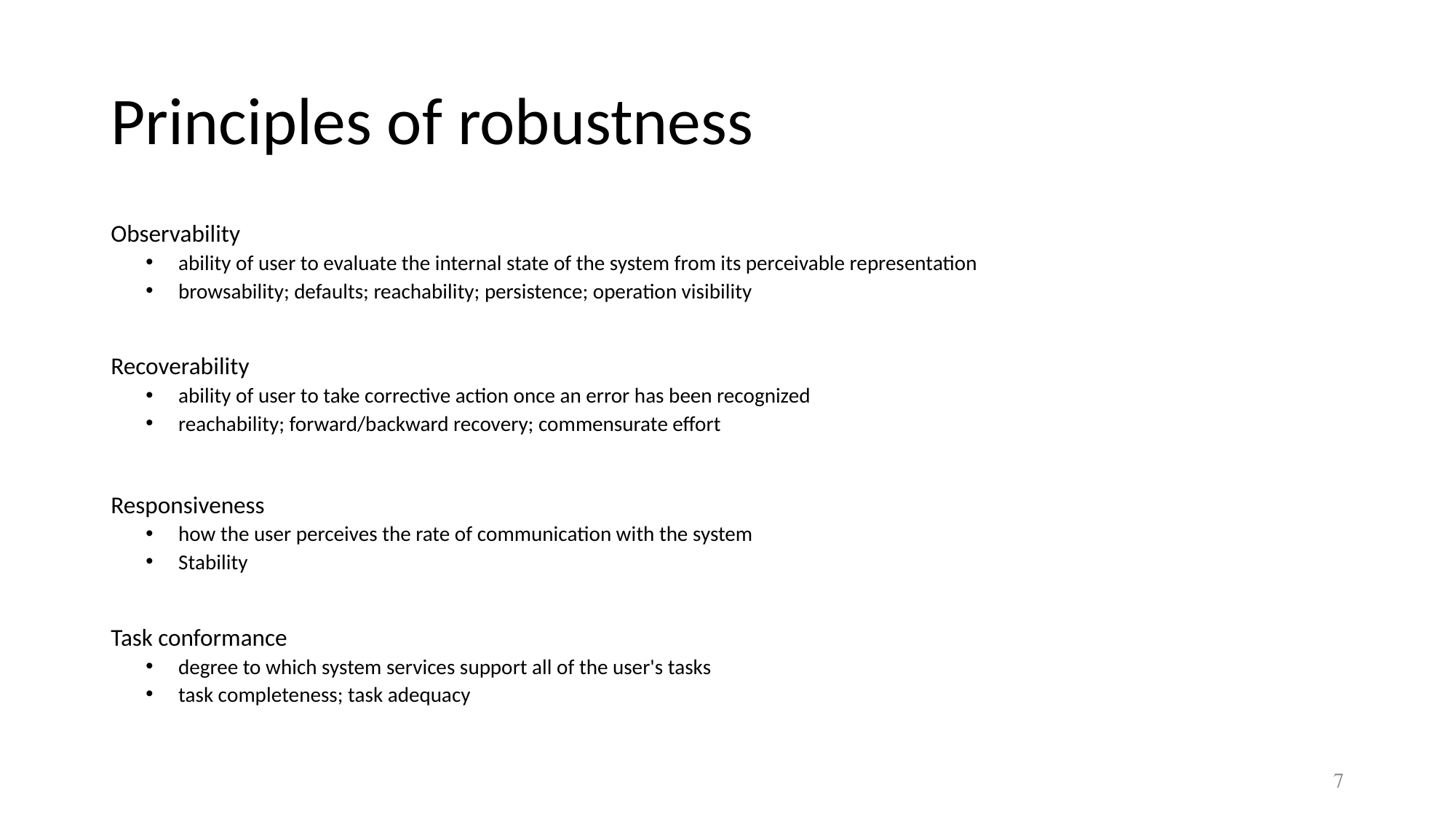

# Principles of robustness
Observability
ability of user to evaluate the internal state of the system from its perceivable representation
browsability; defaults; reachability; persistence; operation visibility

Recoverability
ability of user to take corrective action once an error has been recognized
reachability; forward/backward recovery; commensurate effort

Responsiveness
how the user perceives the rate of communication with the system
Stability

Task conformance
degree to which system services support all of the user's tasks
task completeness; task adequacy
7